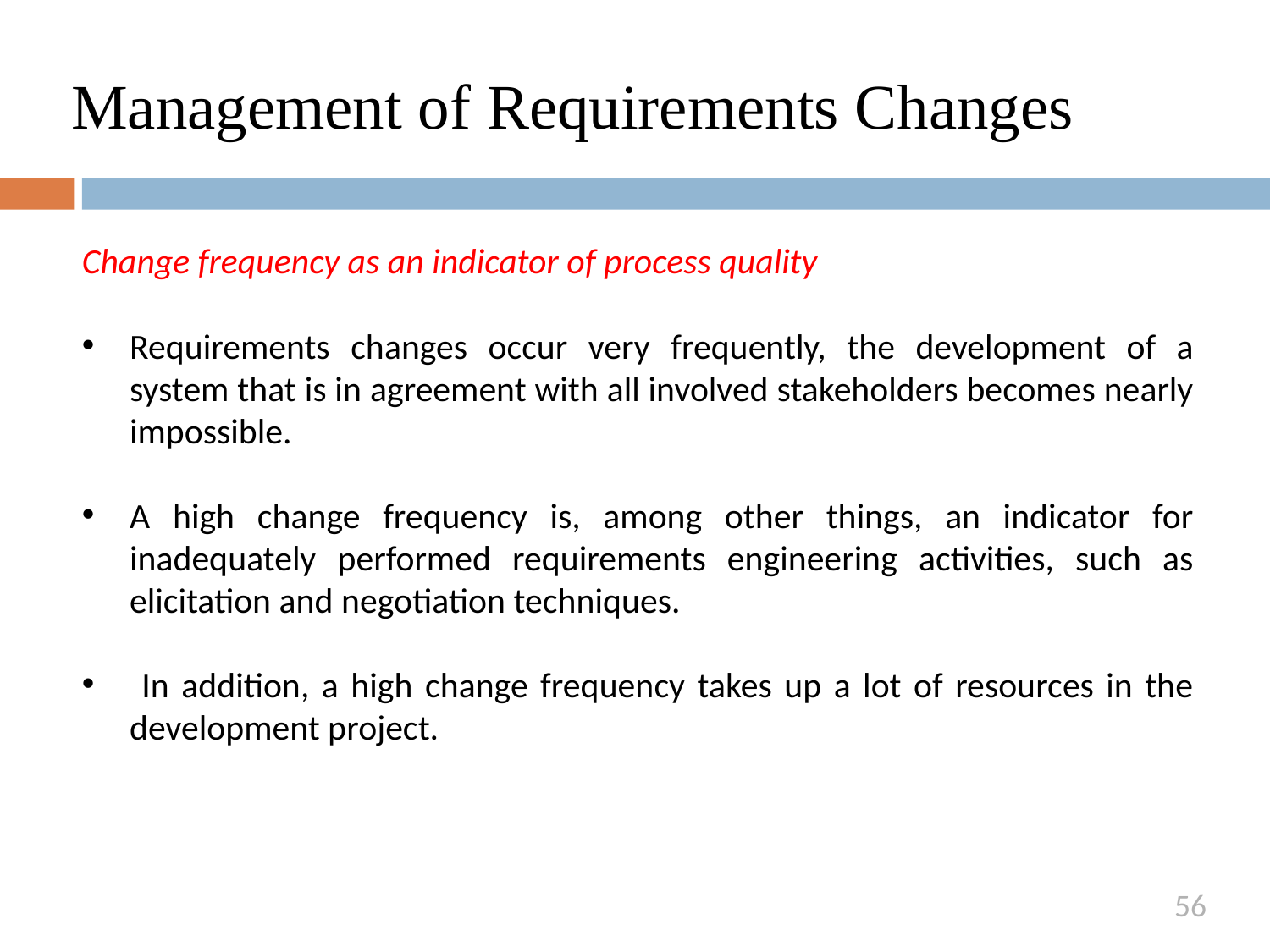

# Management of Requirements Changes
Change frequency as an indicator of process quality

Requirements changes occur very frequently, the development of a system that is in agreement with all involved stakeholders becomes nearly impossible.

A high change frequency is, among other things, an indicator for inadequately performed requirements engineering activities, such as elicitation and negotiation techniques.

 In addition, a high change frequency takes up a lot of resources in the development project.
56